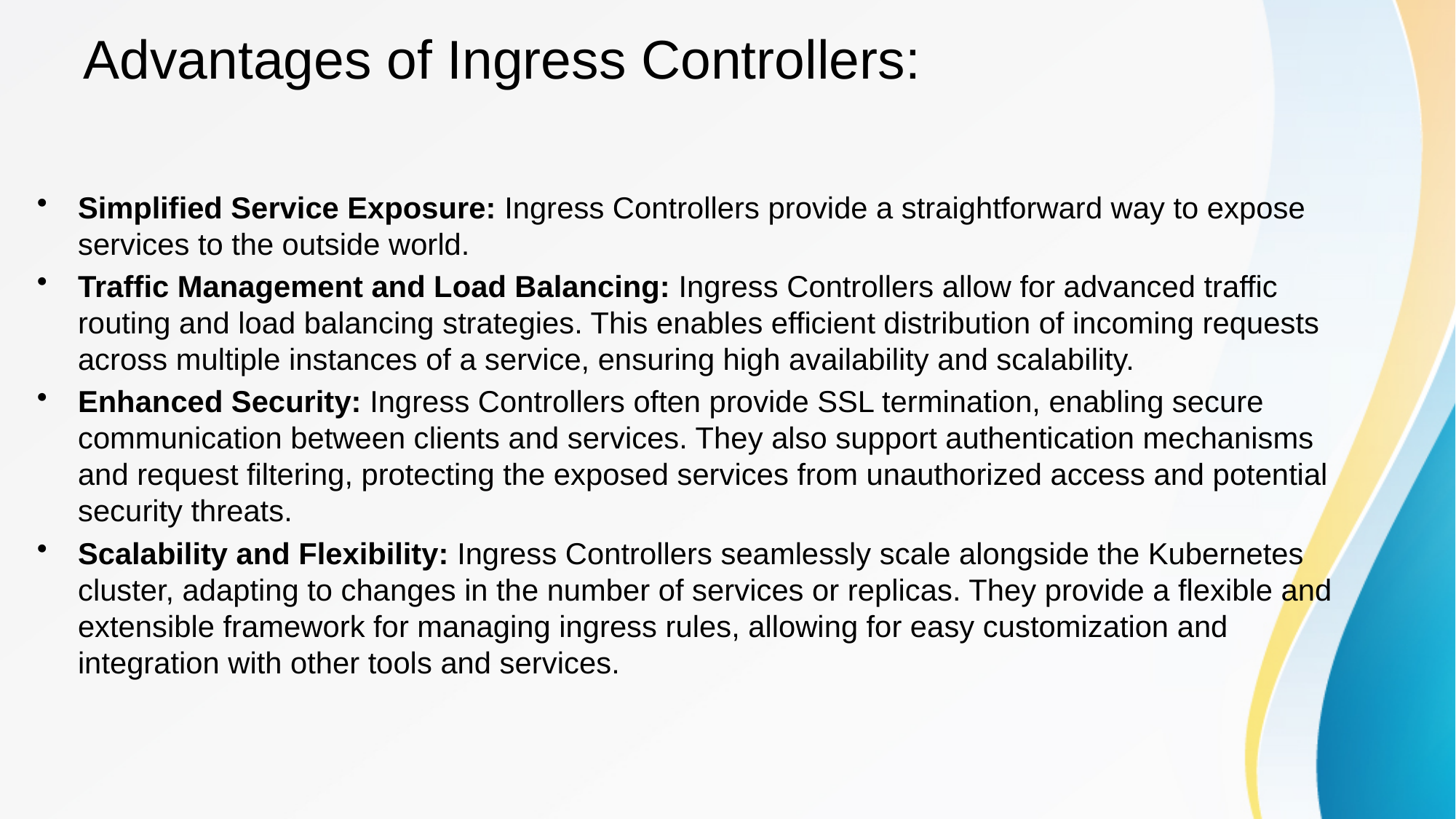

# Advantages of Ingress Controllers:

Simplified Service Exposure: Ingress Controllers provide a straightforward way to expose services to the outside world.
Traffic Management and Load Balancing: Ingress Controllers allow for advanced traffic routing and load balancing strategies. This enables efficient distribution of incoming requests across multiple instances of a service, ensuring high availability and scalability.
Enhanced Security: Ingress Controllers often provide SSL termination, enabling secure communication between clients and services. They also support authentication mechanisms and request filtering, protecting the exposed services from unauthorized access and potential security threats.
Scalability and Flexibility: Ingress Controllers seamlessly scale alongside the Kubernetes cluster, adapting to changes in the number of services or replicas. They provide a flexible and extensible framework for managing ingress rules, allowing for easy customization and integration with other tools and services.